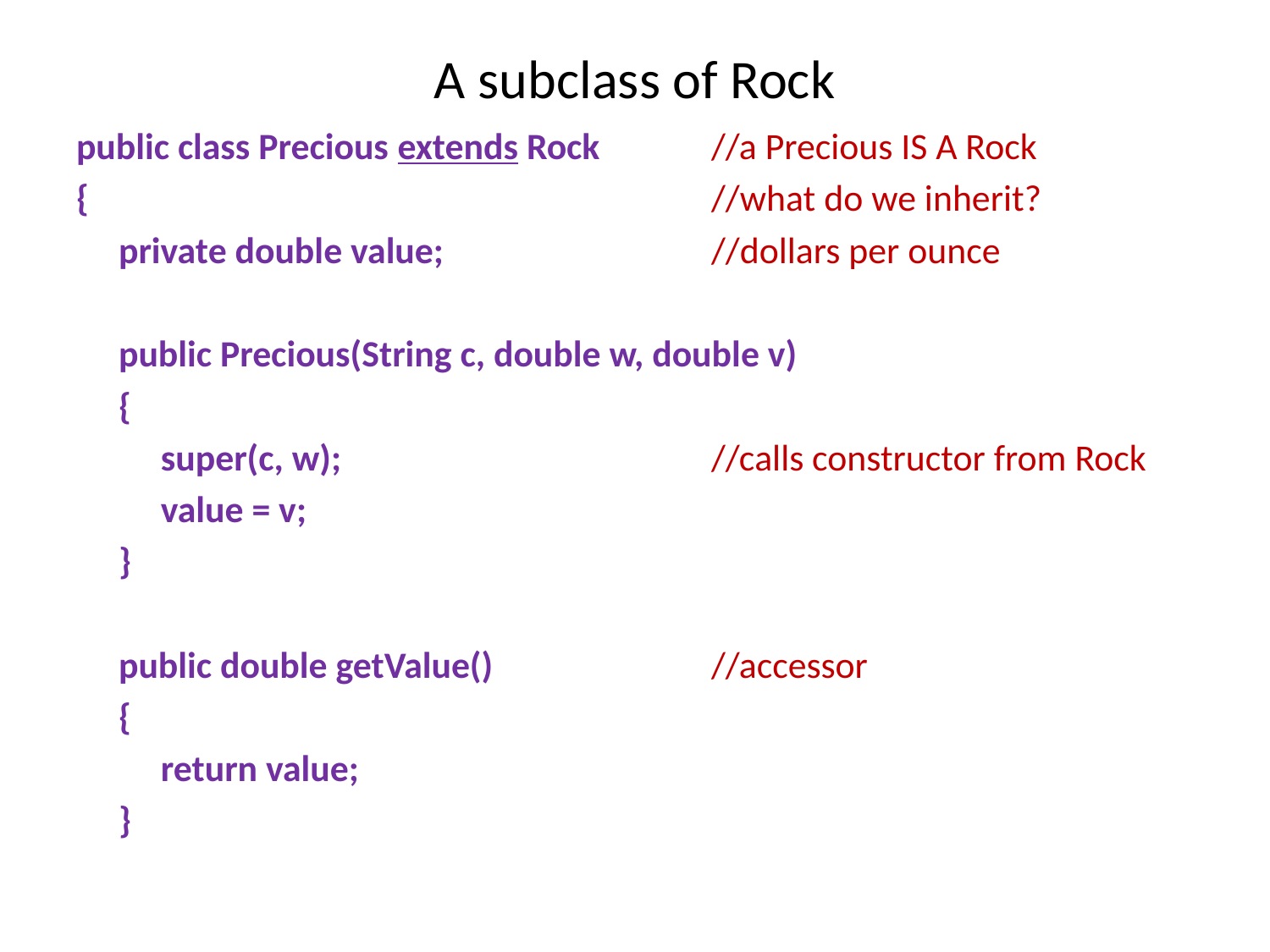

# A subclass of Rock
public class Precious extends Rock	//a Precious IS A Rock
{    					//what do we inherit?
     private double value;			//dollars per ounce

     public Precious(String c, double w, double v)
     {
          super(c, w);			//calls constructor from Rock
          value = v;
     }

     public double getValue()		//accessor
     {
          return value;
     }